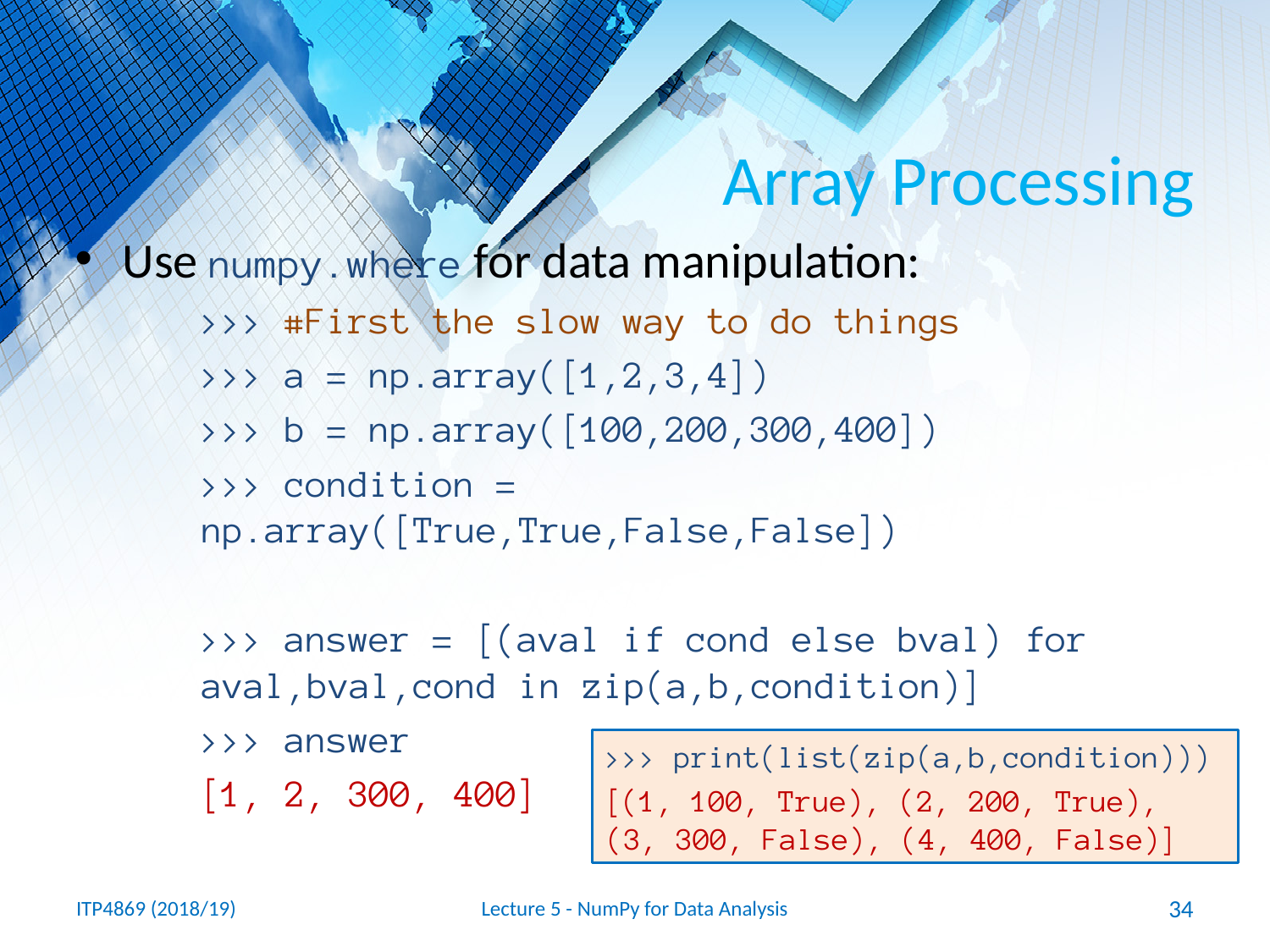

# Array Processing
Use numpy.where for data manipulation:
>>> #First the slow way to do things
>>> a = np.array([1,2,3,4])
>>> b = np.array([100,200,300,400])
>>> condition = np.array([True,True,False,False])

>>> answer = [(aval if cond else bval) for aval,bval,cond in zip(a,b,condition)]
>>> answer
[1, 2, 300, 400]
>>> print(list(zip(a,b,condition)))
[(1, 100, True), (2, 200, True), (3, 300, False), (4, 400, False)]
ITP4869 (2018/19)
Lecture 5 - NumPy for Data Analysis
34